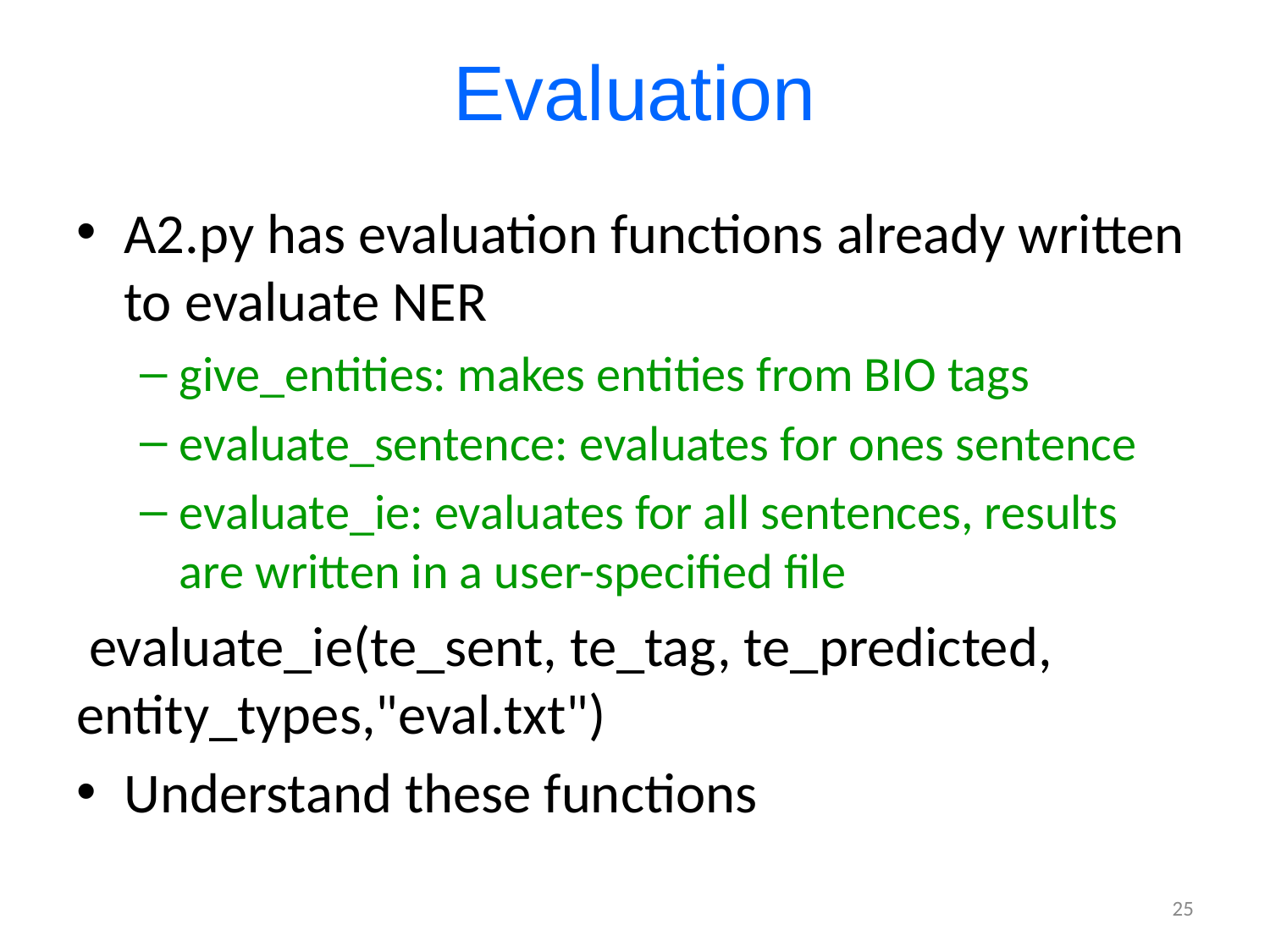

# Evaluation
A2.py has evaluation functions already written to evaluate NER
give_entities: makes entities from BIO tags
evaluate_sentence: evaluates for ones sentence
evaluate_ie: evaluates for all sentences, results are written in a user-specified file
 evaluate_ie(te_sent, te_tag, te_predicted, entity_types,"eval.txt")
Understand these functions

25